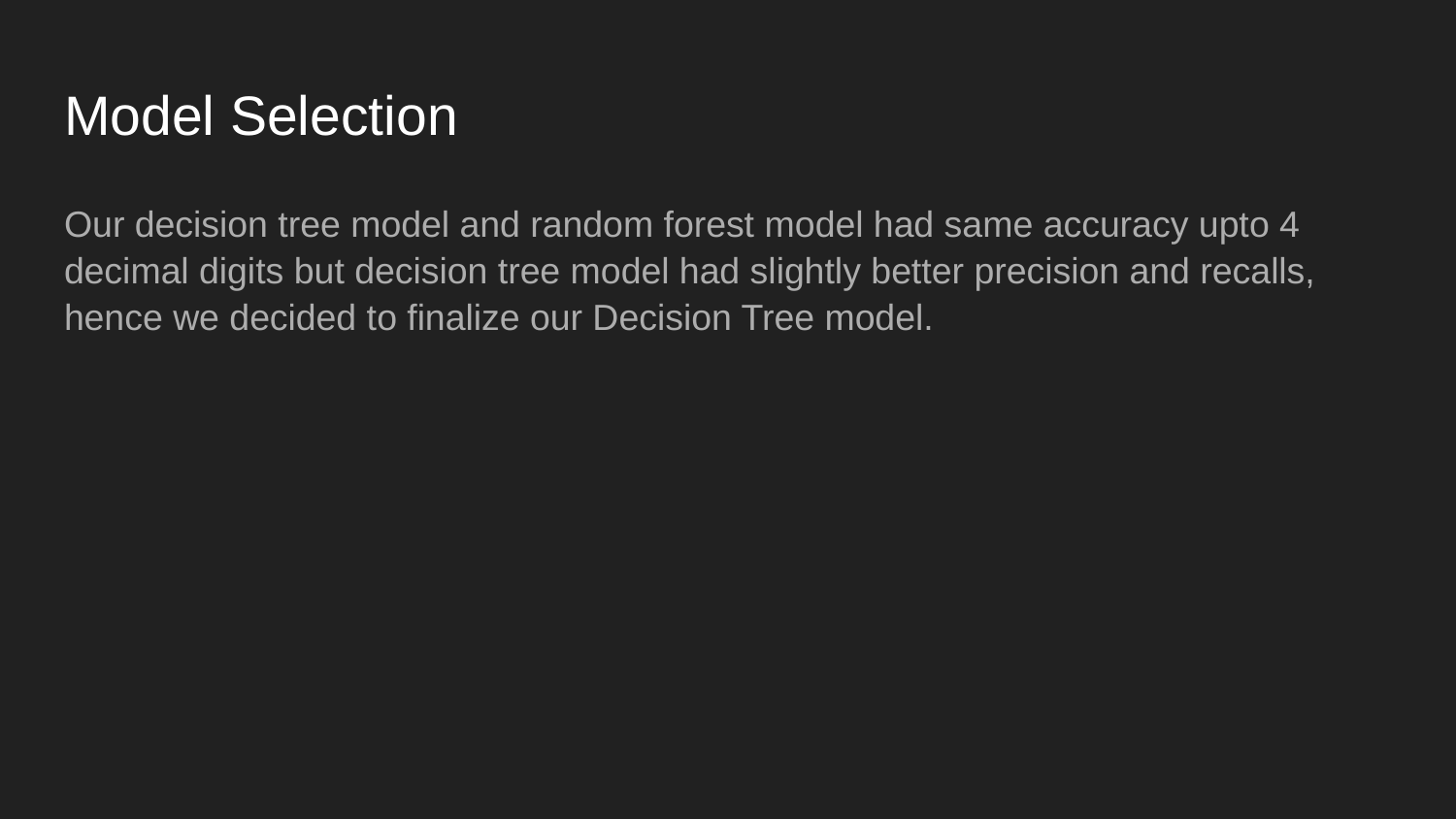

# Model Selection
Our decision tree model and random forest model had same accuracy upto 4 decimal digits but decision tree model had slightly better precision and recalls, hence we decided to finalize our Decision Tree model.